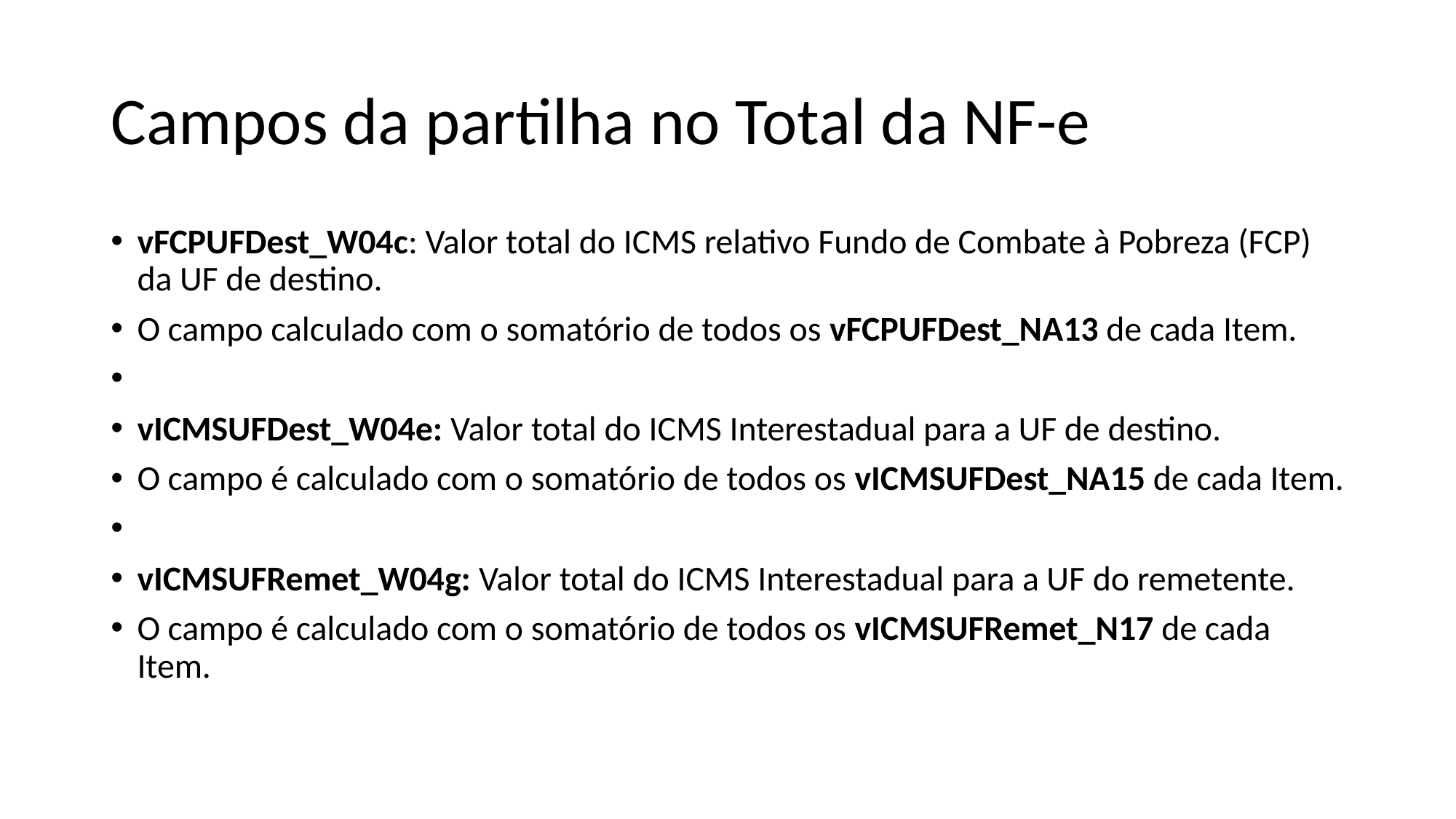

# Campos da partilha no Total da NF-e
vFCPUFDest_W04c: Valor total do ICMS relativo Fundo de Combate à Pobreza (FCP) da UF de destino.
O campo calculado com o somatório de todos os vFCPUFDest_NA13 de cada Item.

vICMSUFDest_W04e: Valor total do ICMS Interestadual para a UF de destino.
O campo é calculado com o somatório de todos os vICMSUFDest_NA15 de cada Item.

vICMSUFRemet_W04g: Valor total do ICMS Interestadual para a UF do remetente.
O campo é calculado com o somatório de todos os vICMSUFRemet_N17 de cada Item.